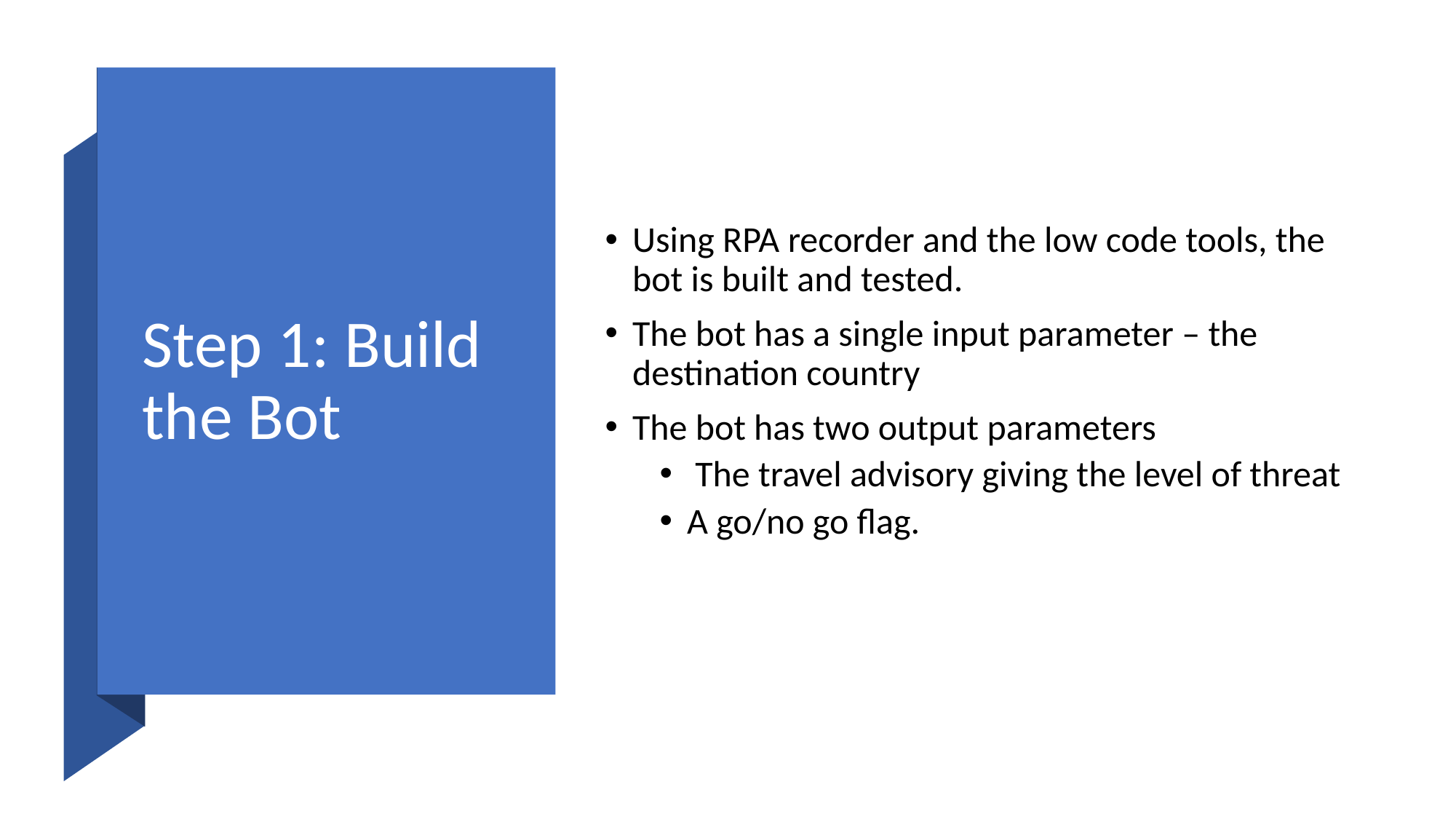

# Step 1: Build the Bot
Using RPA recorder and the low code tools, the bot is built and tested.
The bot has a single input parameter – the destination country
The bot has two output parameters
 The travel advisory giving the level of threat
A go/no go flag.